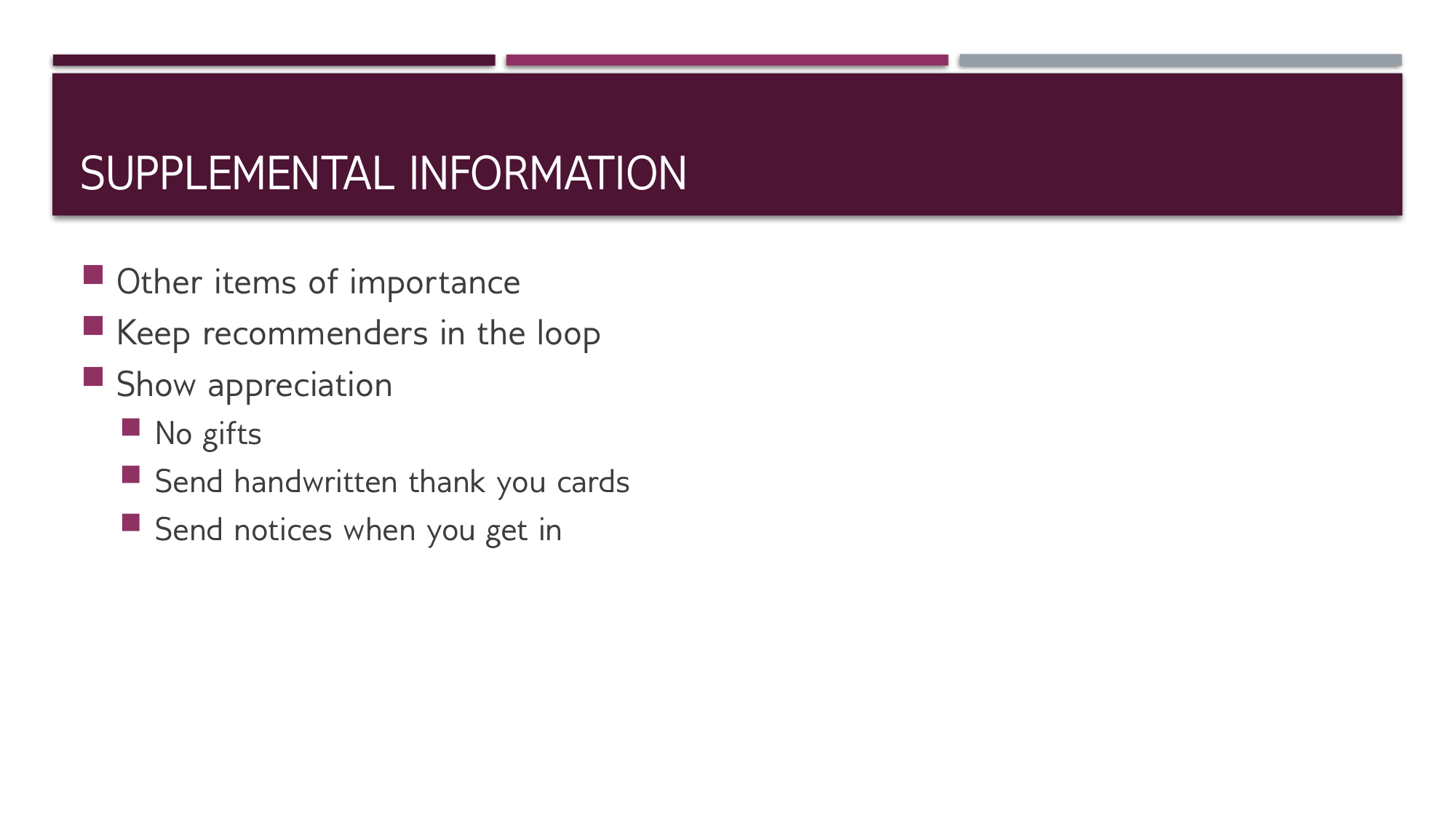

# Supplemental Information
Other items of importance
Keep recommenders in the loop
Show appreciation
No gifts
Send handwritten thank you cards
Send notices when you get in